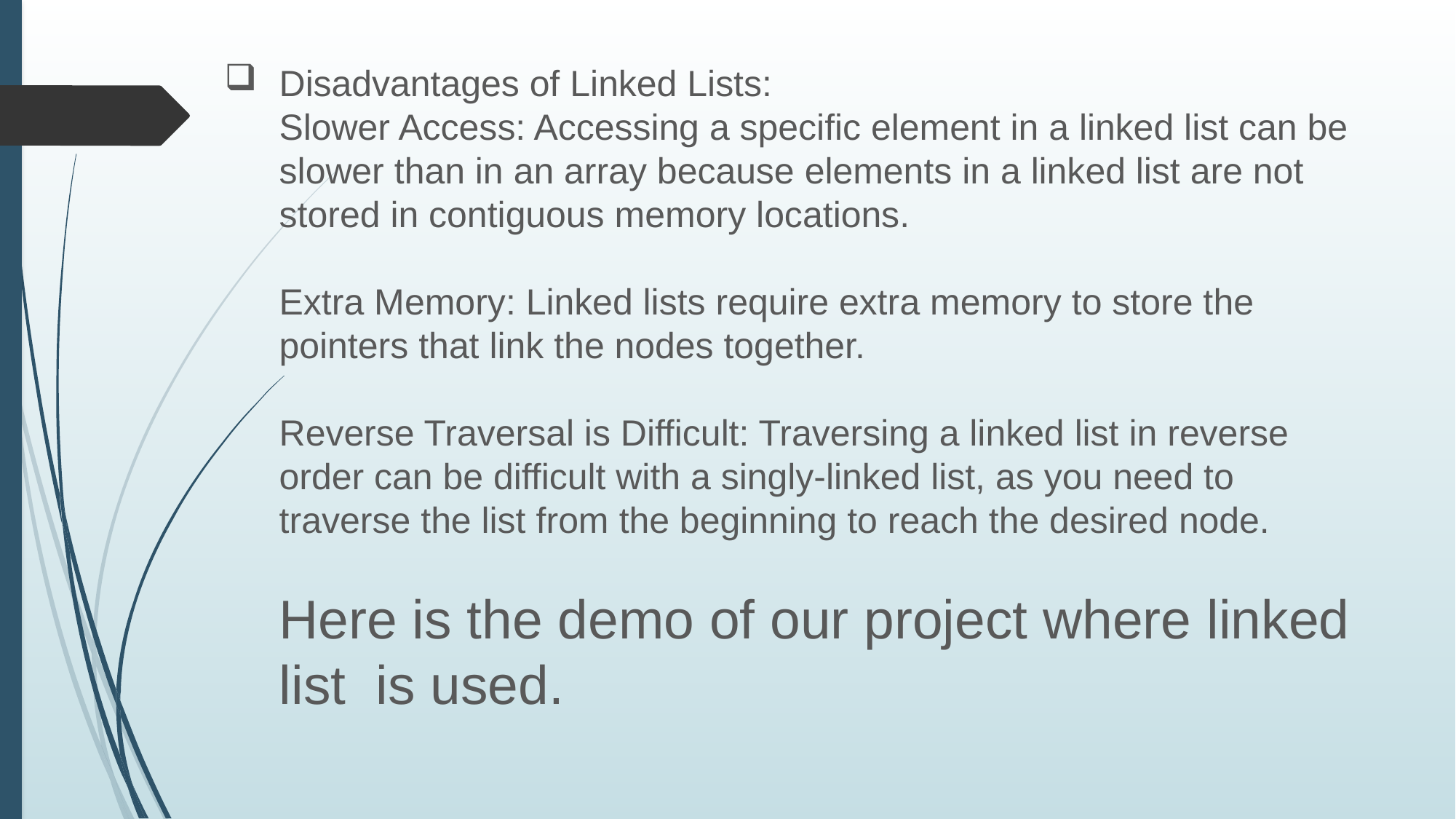

# Disadvantages of Linked Lists: Slower Access: Accessing a specific element in a linked list can be slower than in an array because elements in a linked list are not stored in contiguous memory locations. Extra Memory: Linked lists require extra memory to store the pointers that link the nodes together. Reverse Traversal is Difficult: Traversing a linked list in reverse order can be difficult with a singly-linked list, as you need to traverse the list from the beginning to reach the desired node. Here is the demo of our project where linked list  is used.